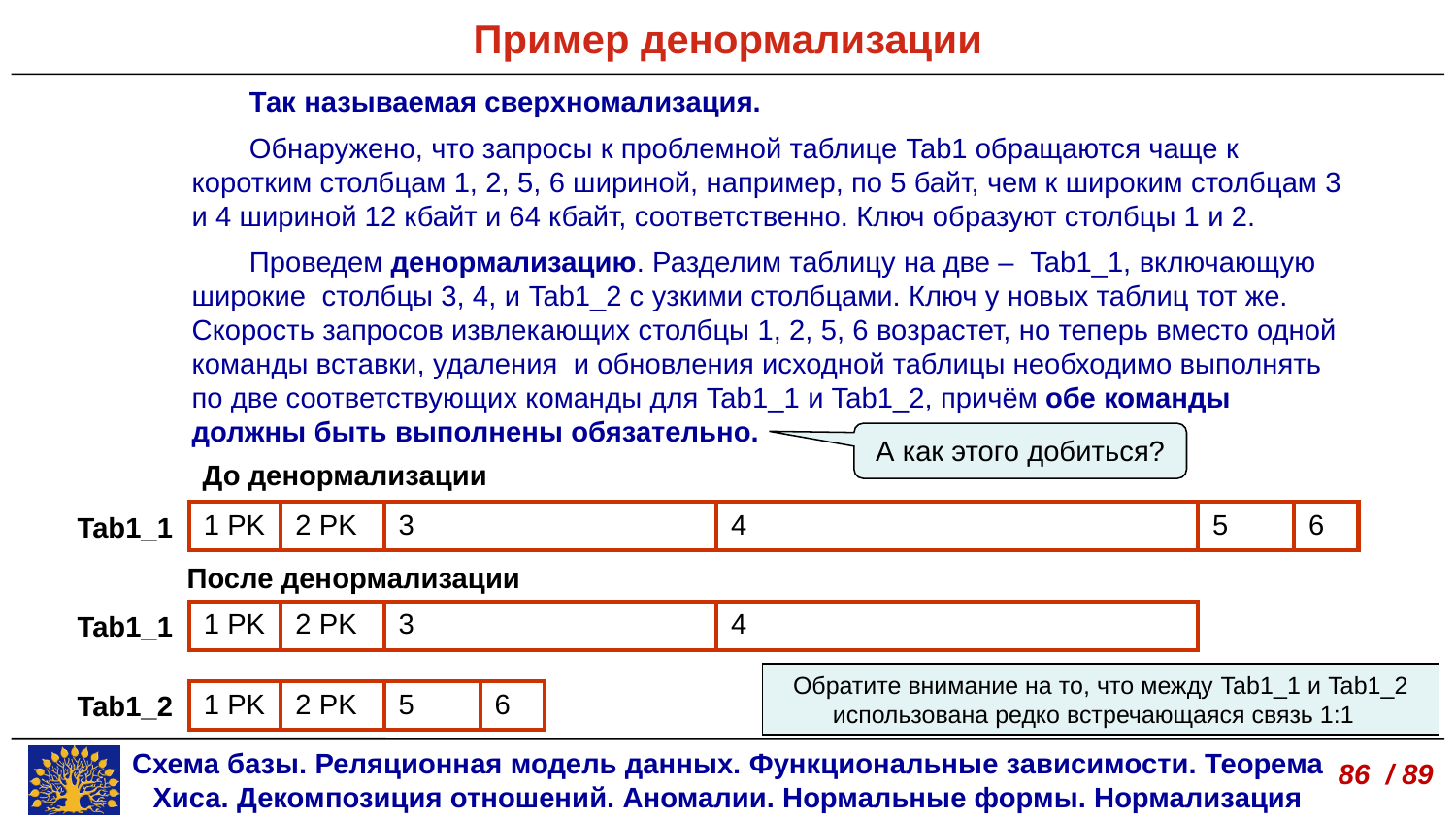

Пример денормализации
Так называемая сверхномализация.
Обнаружено, что запросы к проблемной таблице Tab1 обращаются чаще к коротким столбцам 1, 2, 5, 6 шириной, например, по 5 байт, чем к широким столбцам 3 и 4 шириной 12 кбайт и 64 кбайт, соответственно. Ключ образуют столбцы 1 и 2.
Проведем денормализацию. Разделим таблицу на две –  Tab1_1, включающую широкие  столбцы 3, 4, и Tab1_2 с узкими столбцами. Ключ у новых таблиц тот же. Скорость запросов извлекающих столбцы 1, 2, 5, 6 возрастет, но теперь вместо одной команды вставки, удаления  и обновления исходной таблицы необходимо выполнять по две соответствующих команды для Tab1_1 и Tab1_2, причём обе команды должны быть выполнены обязательно.
А как этого добиться?
До денормализации
| 1 PK | 2 PK | 3 | 4 | 5 | 6 |
| --- | --- | --- | --- | --- | --- |
Tab1_1
После денормализации
Tab1_1
| 1 PK | 2 PK | 3 | 4 |
| --- | --- | --- | --- |
Обратите внимание на то, что между Tab1_1 и Tab1_2
использована редко встречающаяся связь 1:1
Tab1_2
| 1 PK | 2 PK | 5 | 6 |
| --- | --- | --- | --- |